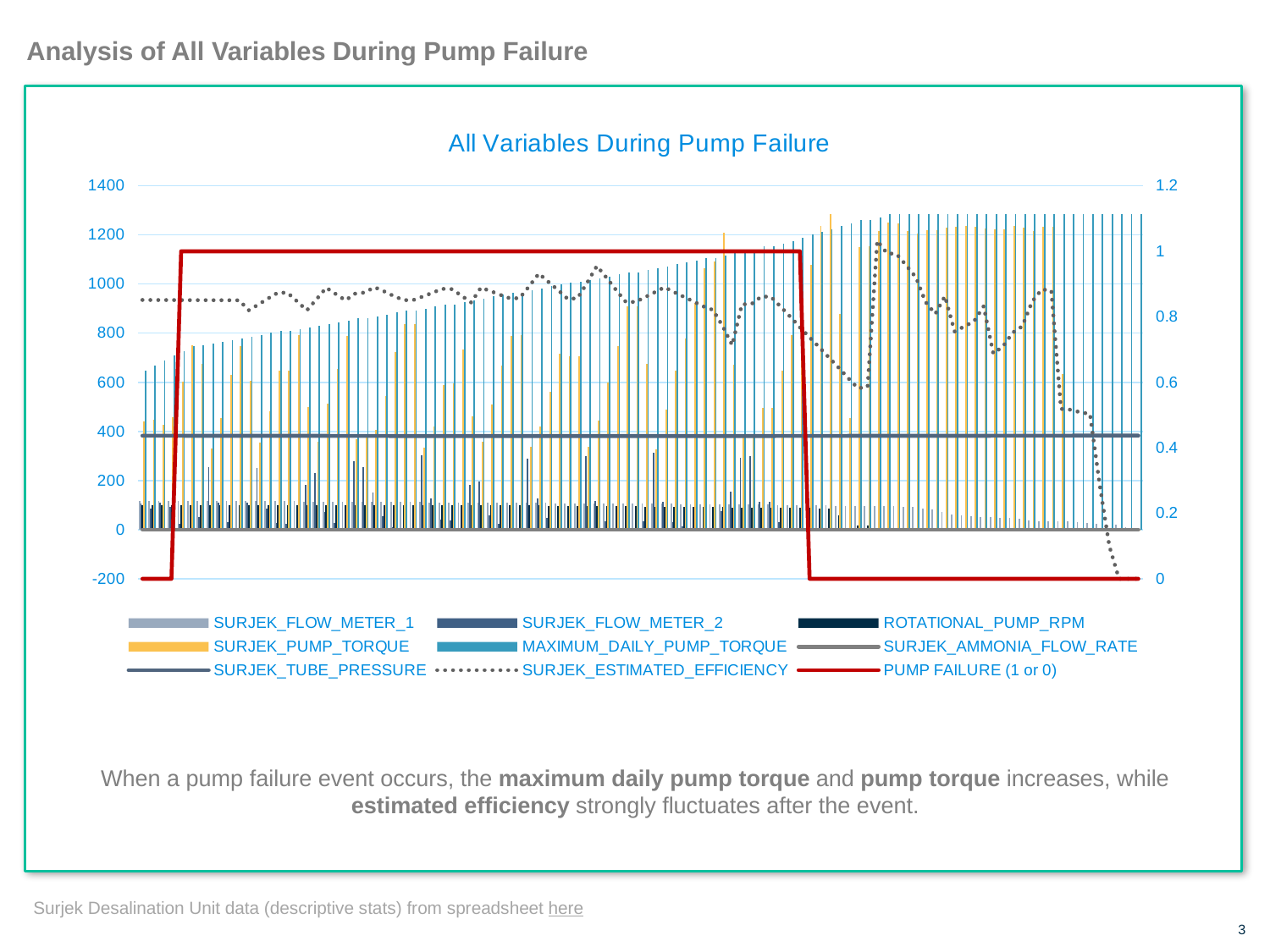

# Analysis of All Variables During Pump Failure

### Chart: All Variables During Pump Failure

| Category | SURJEK_FLOW_METER_1 | SURJEK_FLOW_METER_2 | ROTATIONAL_PUMP_RPM | SURJEK_PUMP_TORQUE | MAXIMUM_DAILY_PUMP_TORQUE | SURJEK_AMMONIA_FLOW_RATE | SURJEK_TUBE_PRESSURE | SURJEK_ESTIMATED_EFFICIENCY | PUMP FAILURE (1 or 0) |
|---|---|---|---|---|---|---|---|---|---|
When a pump failure event occurs, the maximum daily pump torque and pump torque increases, while estimated efficiency strongly fluctuates after the event.
Surjek Desalination Unit data (descriptive stats) from spreadsheet here